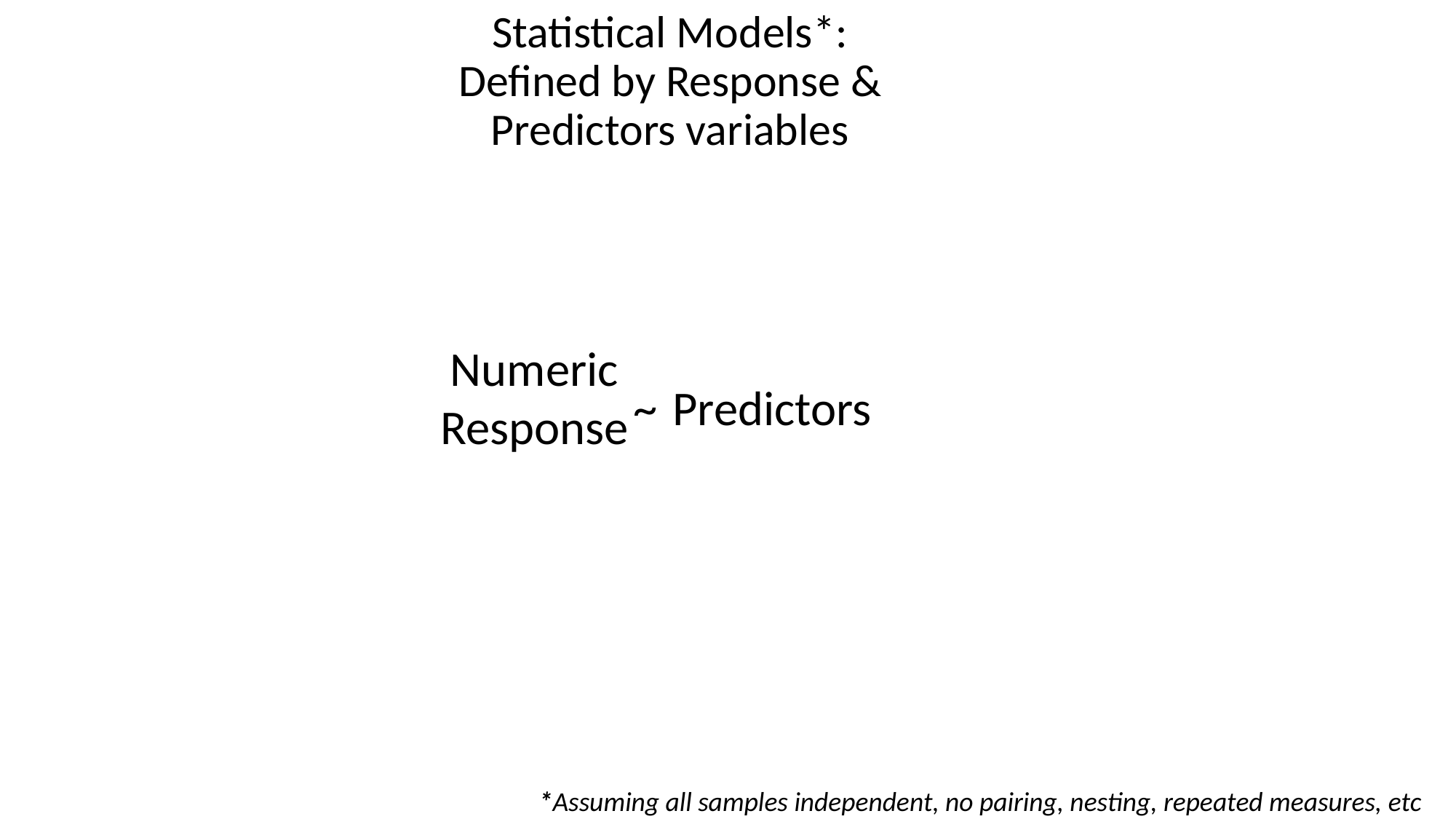

2 Categories
2-sample
t-test (t.test)
# Statistical Models*: Defined by Response & Predictors variables
3+ Categories
ANOVA
3+ Categories
ANOVA
Numeric
Response
~ Predictors
3+ Categories
*Assuming all samples independent, no pairing, nesting, repeated measures, etc